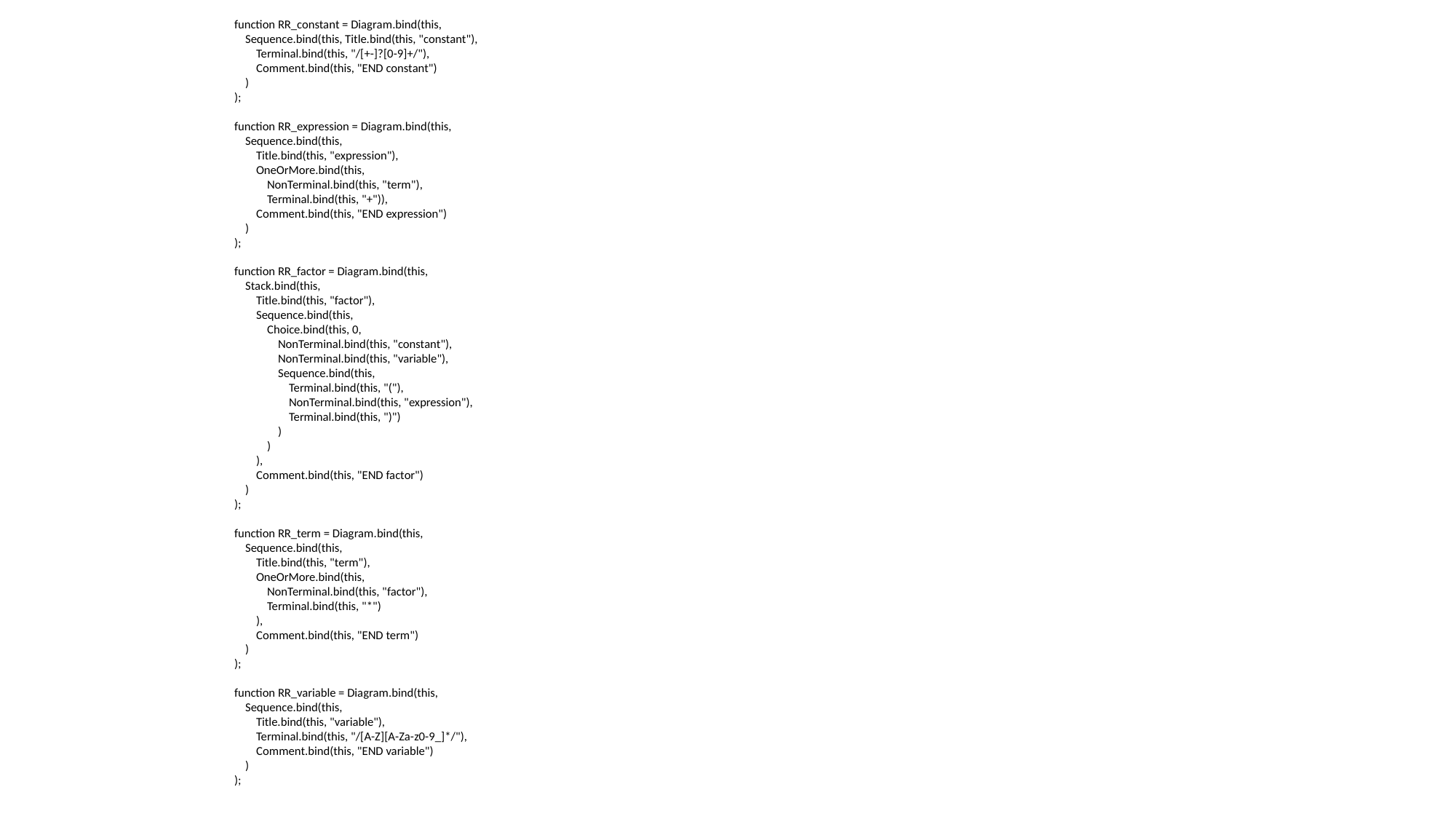

function RR_constant = Diagram.bind(this,
    Sequence.bind(this, Title.bind(this, "constant"),
        Terminal.bind(this, "/[+-]?[0-9]+/"),
        Comment.bind(this, "END constant")
    )
);

function RR_expression = Diagram.bind(this,
    Sequence.bind(this,
        Title.bind(this, "expression"),
        OneOrMore.bind(this,
            NonTerminal.bind(this, "term"),
            Terminal.bind(this, "+")),
        Comment.bind(this, "END expression")
    )
);

function RR_factor = Diagram.bind(this,
    Stack.bind(this,
        Title.bind(this, "factor"),
        Sequence.bind(this,
            Choice.bind(this, 0,
                NonTerminal.bind(this, "constant"),
                NonTerminal.bind(this, "variable"),
                Sequence.bind(this,
                    Terminal.bind(this, "("),
                    NonTerminal.bind(this, "expression"),
                    Terminal.bind(this, ")")
                )
            )
        ),
        Comment.bind(this, "END factor")
    )
);

function RR_term = Diagram.bind(this,
    Sequence.bind(this,
        Title.bind(this, "term"),
        OneOrMore.bind(this,
            NonTerminal.bind(this, "factor"),
            Terminal.bind(this, "*")
        ),
        Comment.bind(this, "END term")
    )
);

function RR_variable = Diagram.bind(this,
    Sequence.bind(this,
        Title.bind(this, "variable"),
        Terminal.bind(this, "/[A-Z][A-Za-z0-9_]*/"),
        Comment.bind(this, "END variable")
    )
);